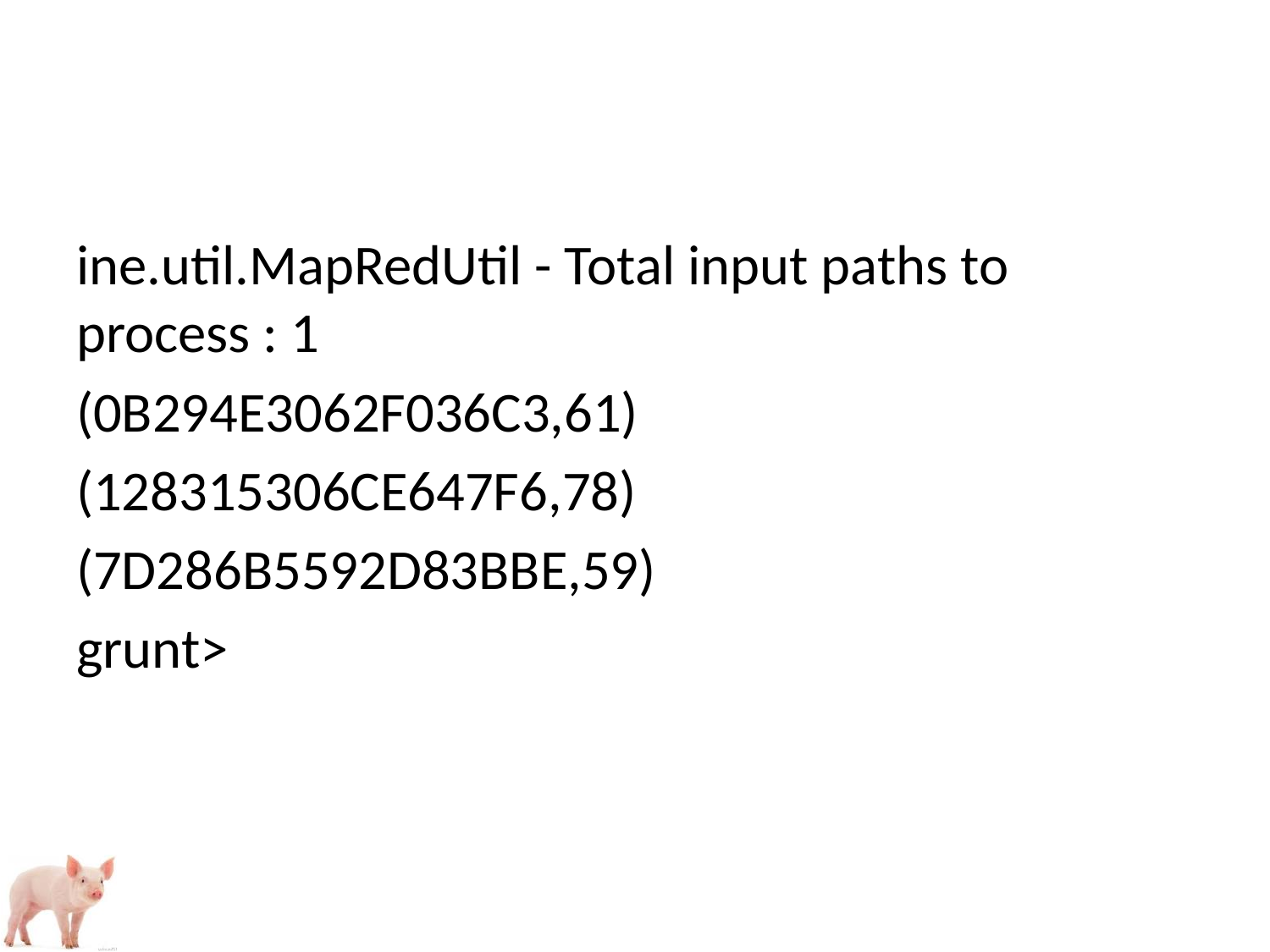

ine.util.MapRedUtil - Total input paths to process : 1
(0B294E3062F036C3,61)
(128315306CE647F6,78)
(7D286B5592D83BBE,59)
grunt>